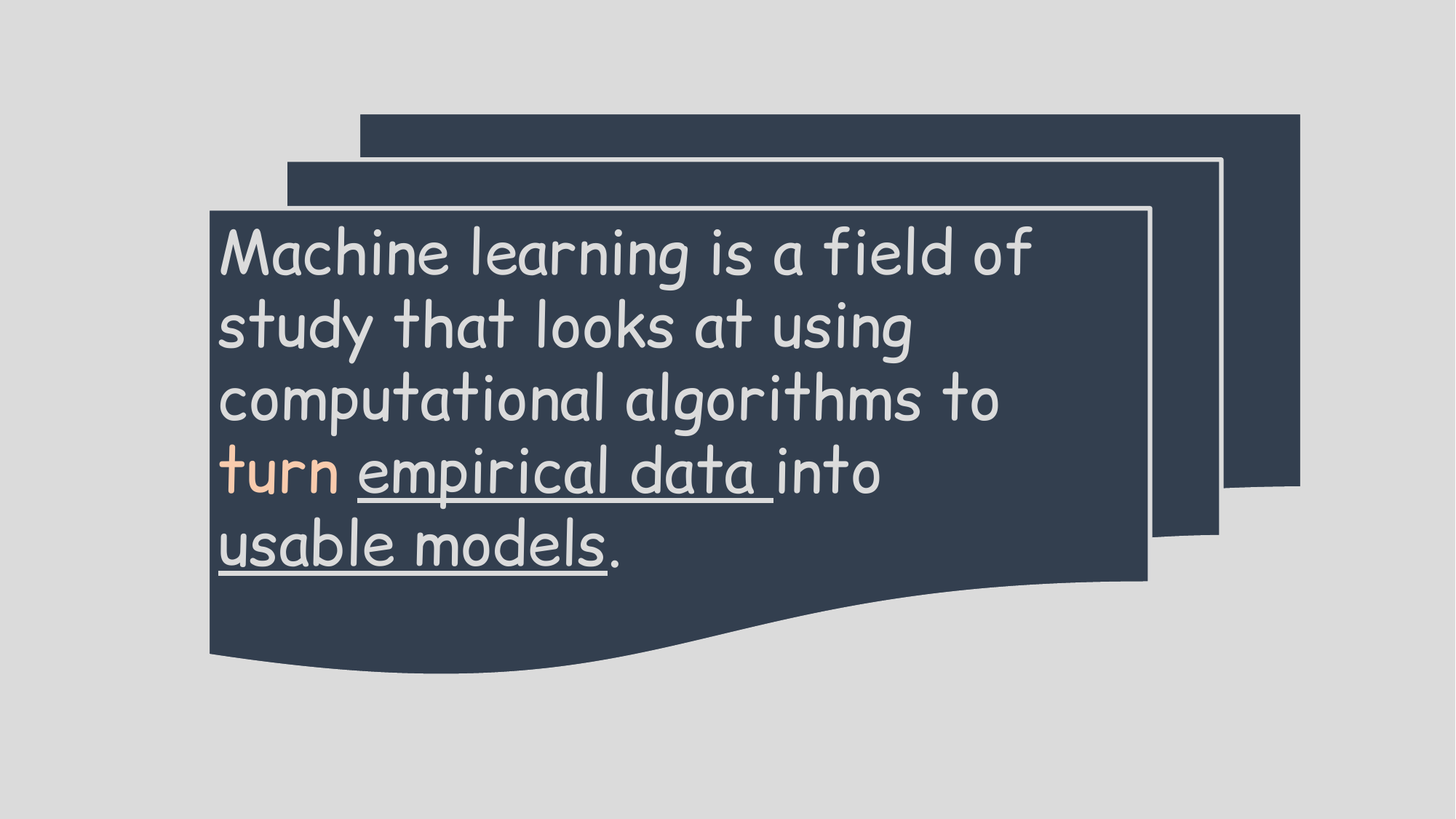

Machine learning is a field of study that looks at using computational algorithms to turn empirical data into
usable models.